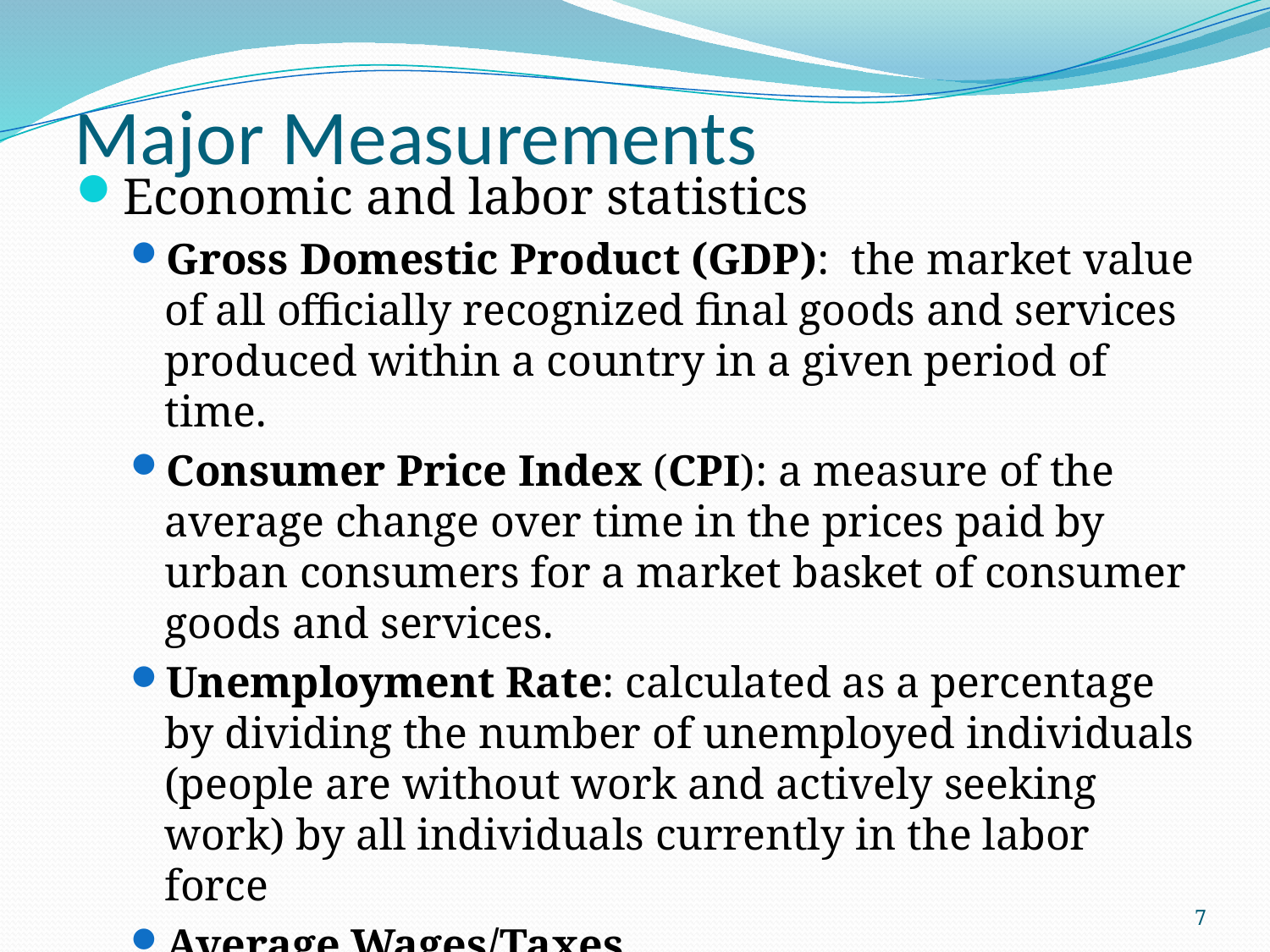

# Major Measurements
Economic and labor statistics
Gross Domestic Product (GDP):  the market value of all officially recognized final goods and services produced within a country in a given period of time.
Consumer Price Index (CPI): a measure of the average change over time in the prices paid by urban consumers for a market basket of consumer goods and services.
Unemployment Rate: calculated as a percentage by dividing the number of unemployed individuals (people are without work and actively seeking work) by all individuals currently in the labor force
Average Wages/Taxes
Job Openings and Hires
7